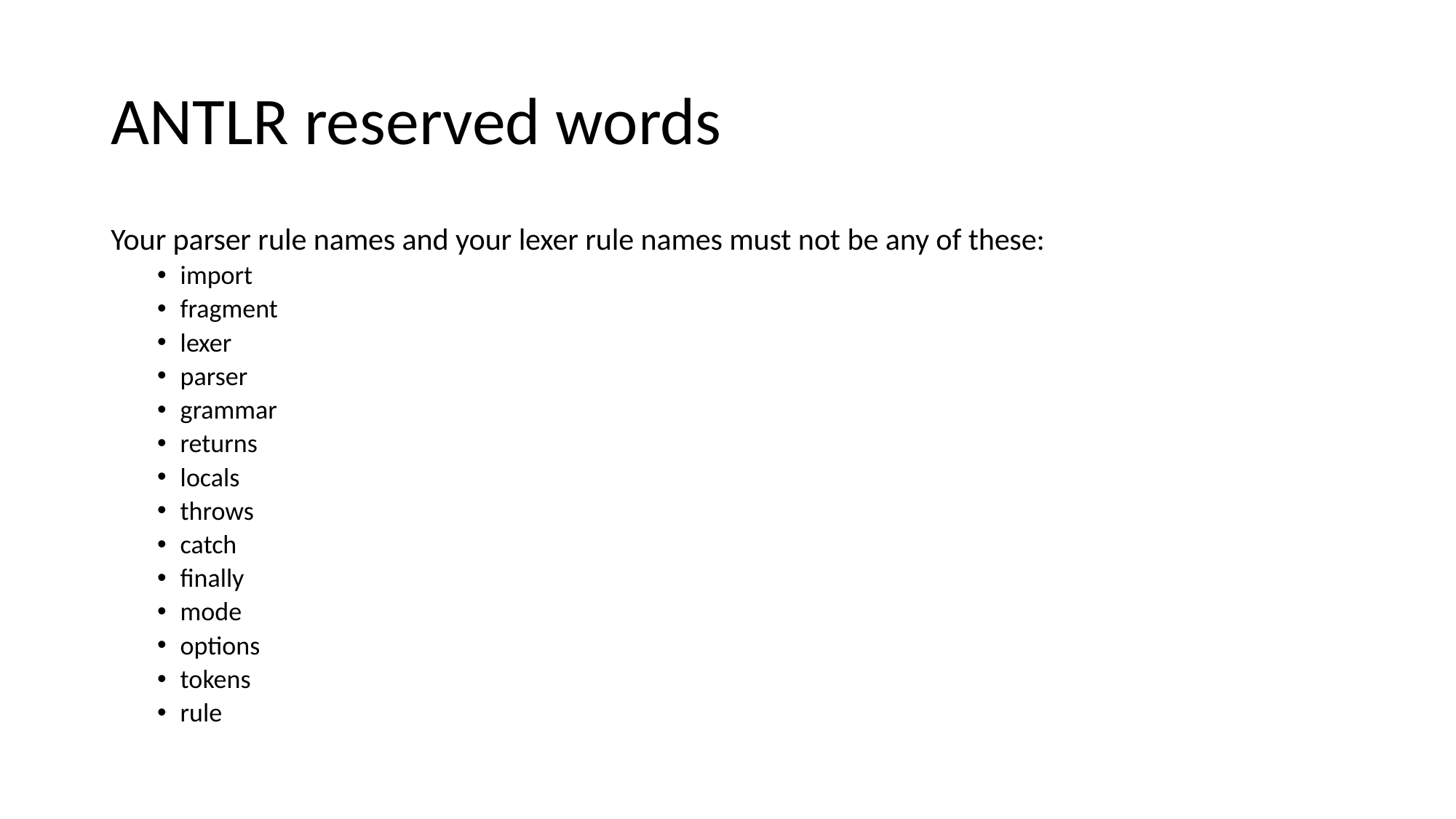

# ANTLR reserved words
Your parser rule names and your lexer rule names must not be any of these:
import
fragment
lexer
parser
grammar
returns
locals
throws
catch
finally
mode
options
tokens
rule